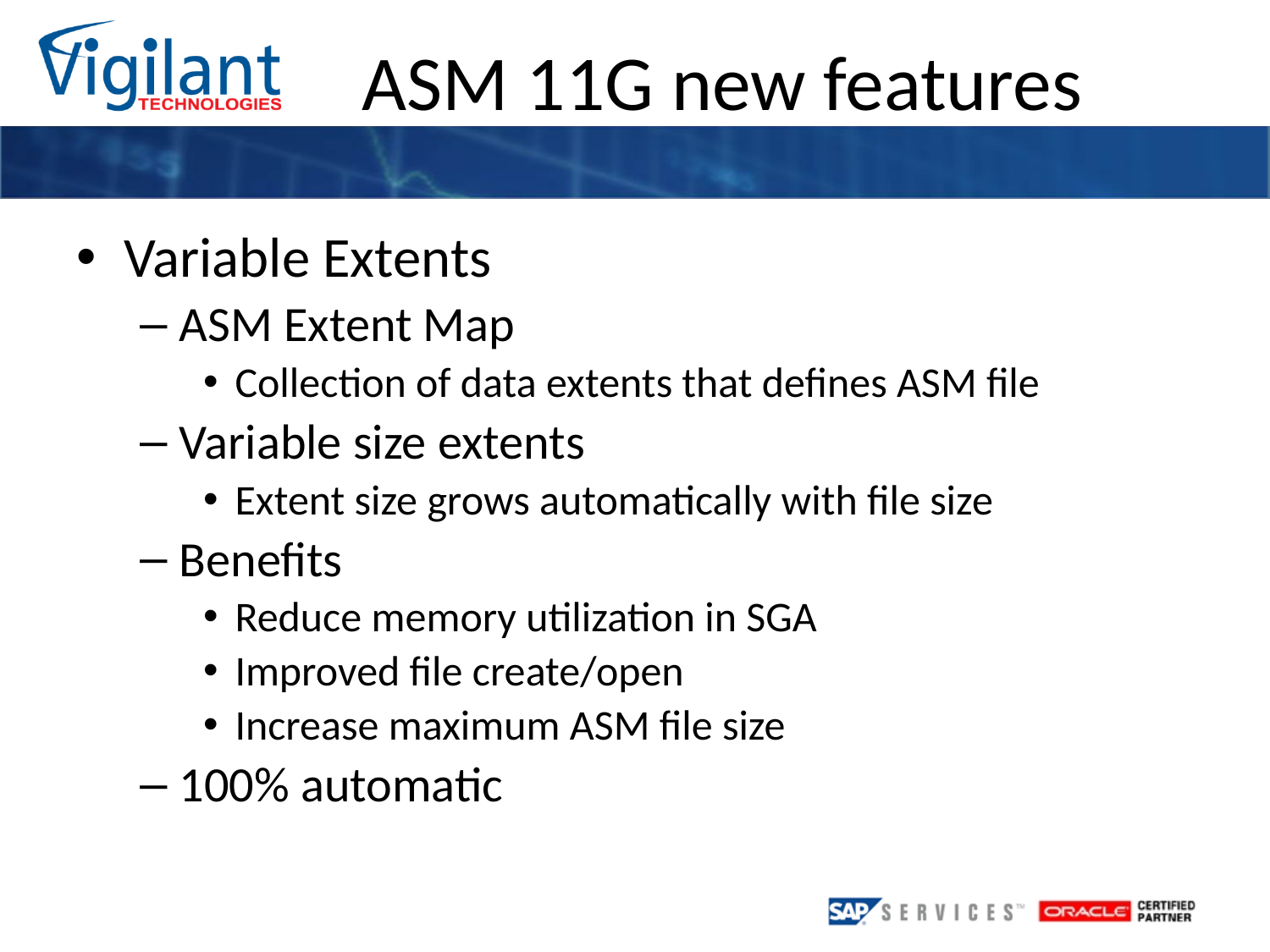

Variable Extents
ASM Extent Map
Collection of data extents that defines ASM file
Variable size extents
Extent size grows automatically with file size
Benefits
Reduce memory utilization in SGA
Improved file create/open
Increase maximum ASM file size
100% automatic
ASM 11G new features